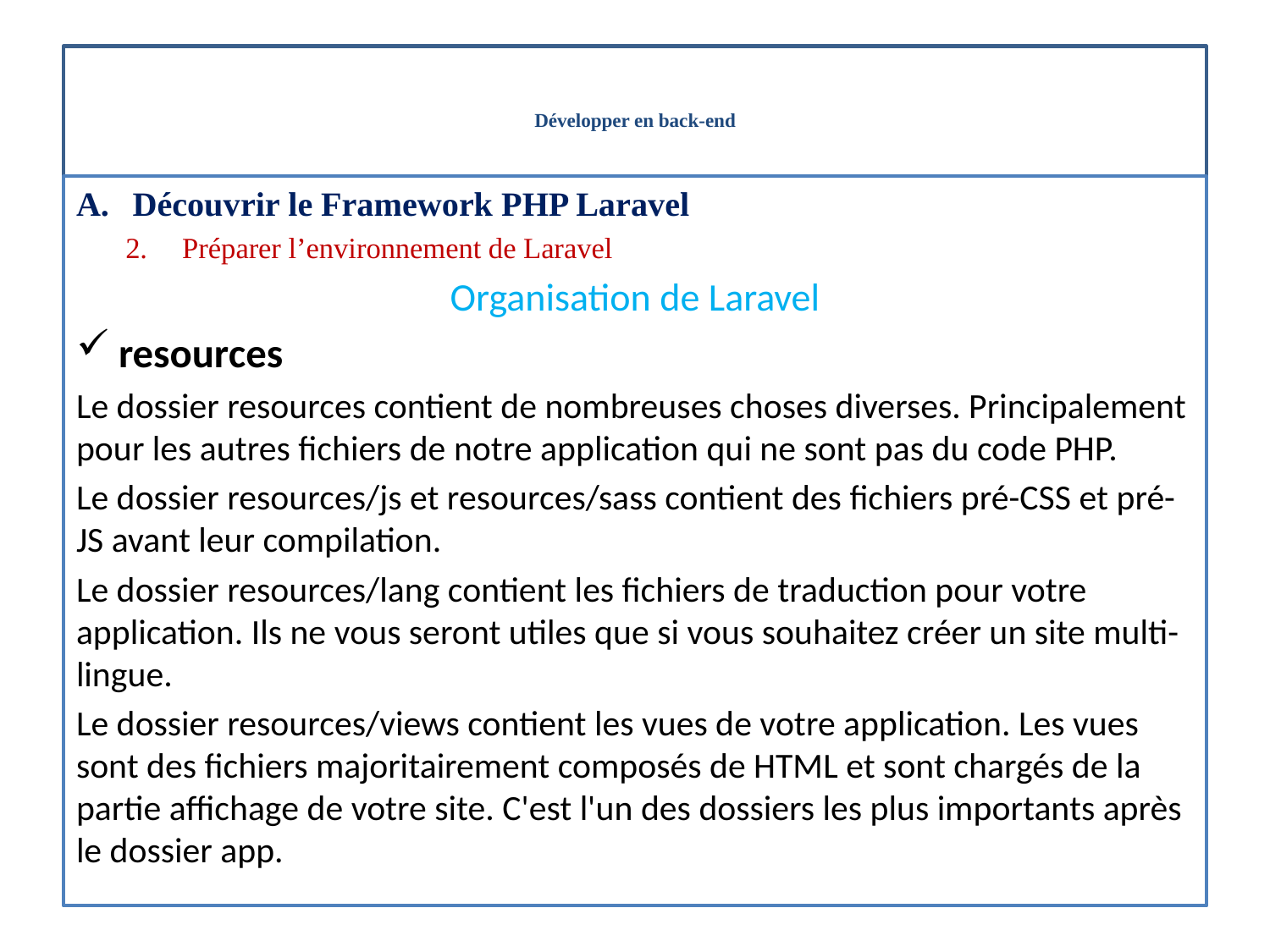

# Développer en back-end
Découvrir le Framework PHP Laravel
Préparer l’environnement de Laravel
Organisation de Laravel
resources
Le dossier resources contient de nombreuses choses diverses. Principalement pour les autres fichiers de notre application qui ne sont pas du code PHP.
Le dossier resources/js et resources/sass contient des fichiers pré-CSS et pré-JS avant leur compilation.
Le dossier resources/lang contient les fichiers de traduction pour votre application. Ils ne vous seront utiles que si vous souhaitez créer un site multi-lingue.
Le dossier resources/views contient les vues de votre application. Les vues sont des fichiers majoritairement composés de HTML et sont chargés de la partie affichage de votre site. C'est l'un des dossiers les plus importants après le dossier app.